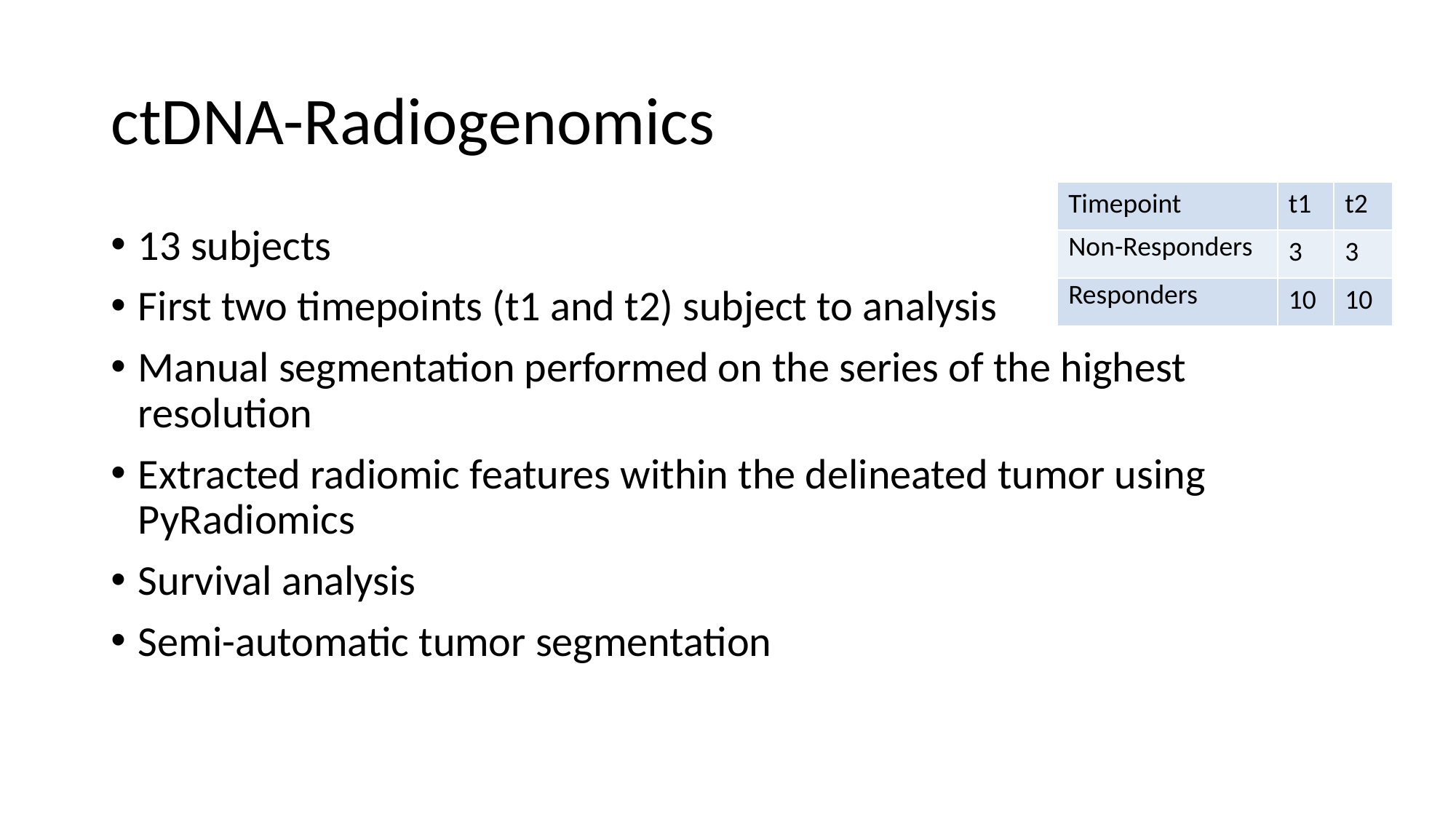

# ctDNA-Radiogenomics
| Timepoint | t1 | t2 |
| --- | --- | --- |
| Non-Responders | 3 | 3 |
| Responders | 10 | 10 |
13 subjects
First two timepoints (t1 and t2) subject to analysis
Manual segmentation performed on the series of the highest resolution
Extracted radiomic features within the delineated tumor using PyRadiomics
Survival analysis
Semi-automatic tumor segmentation